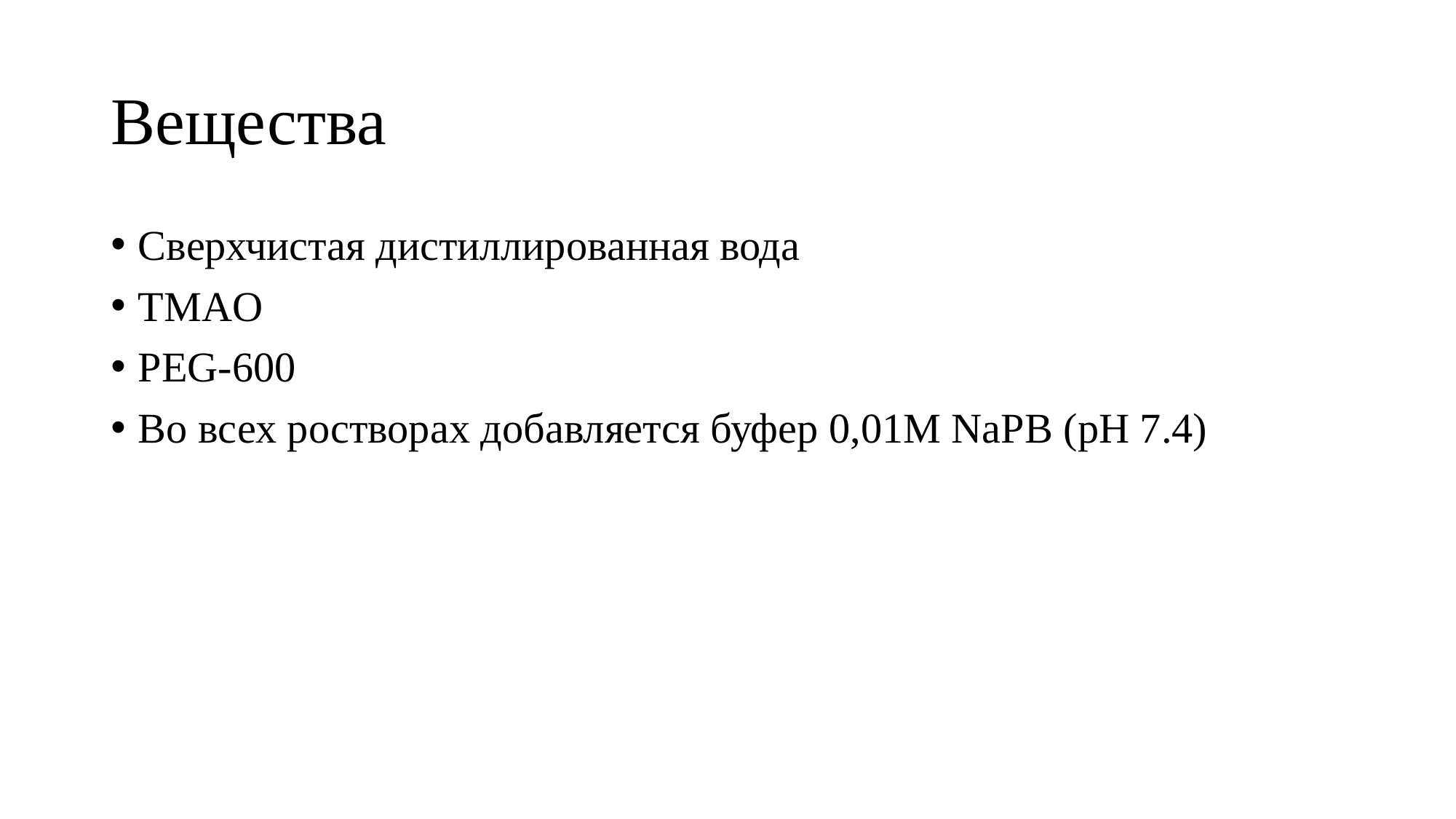

# Вещества
Сверхчистая дистиллированная вода
TMAO
PEG-600
Во всех ростворах добавляется буфер 0,01M NaPB (pH 7.4)